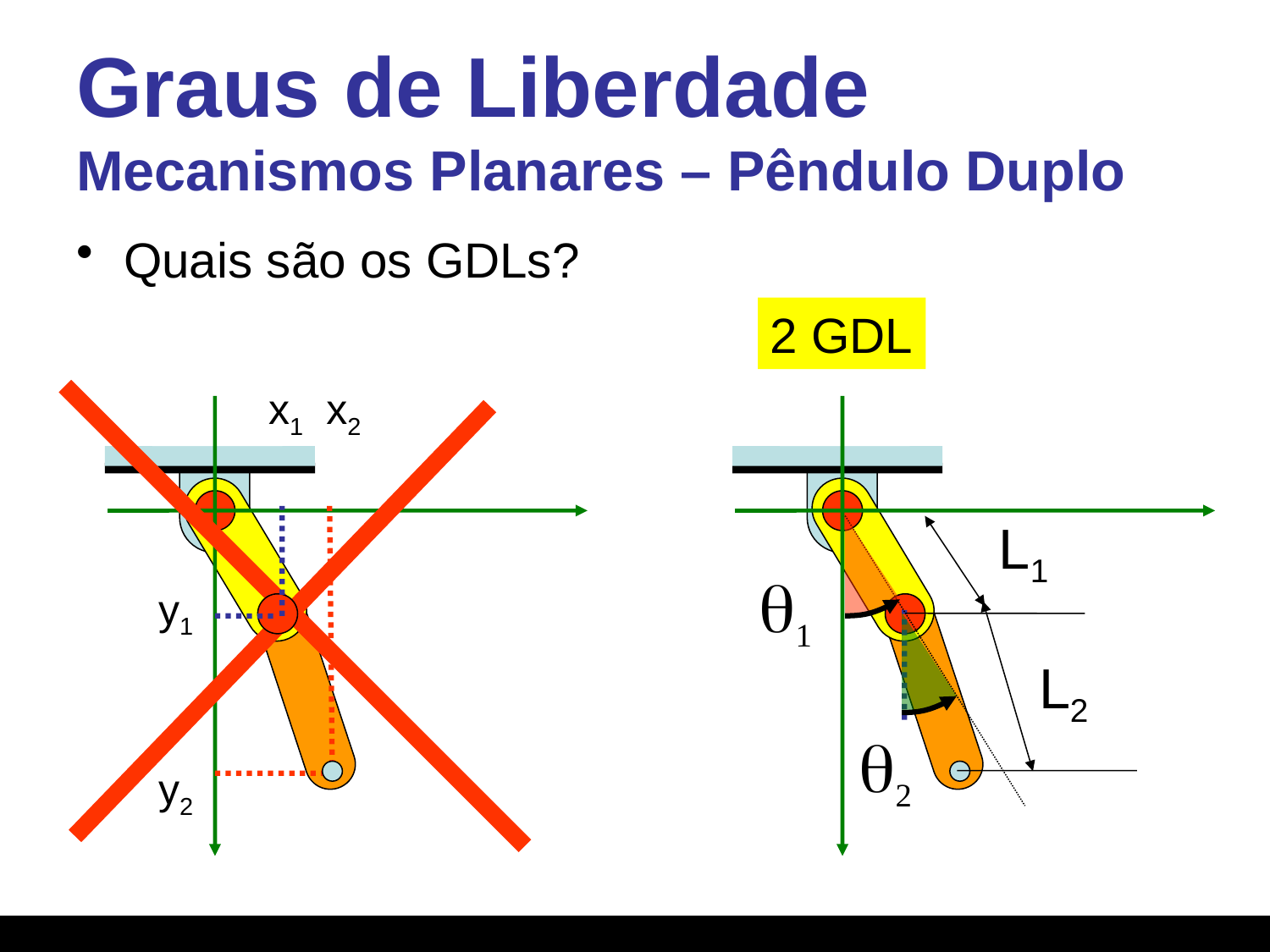

# Graus de Liberdade Mecanismos Planares – Pêndulo Duplo
Quais são os GDLs?

2 GDL
x1
x2

L1

θ1

L2
θ2

y1

y2